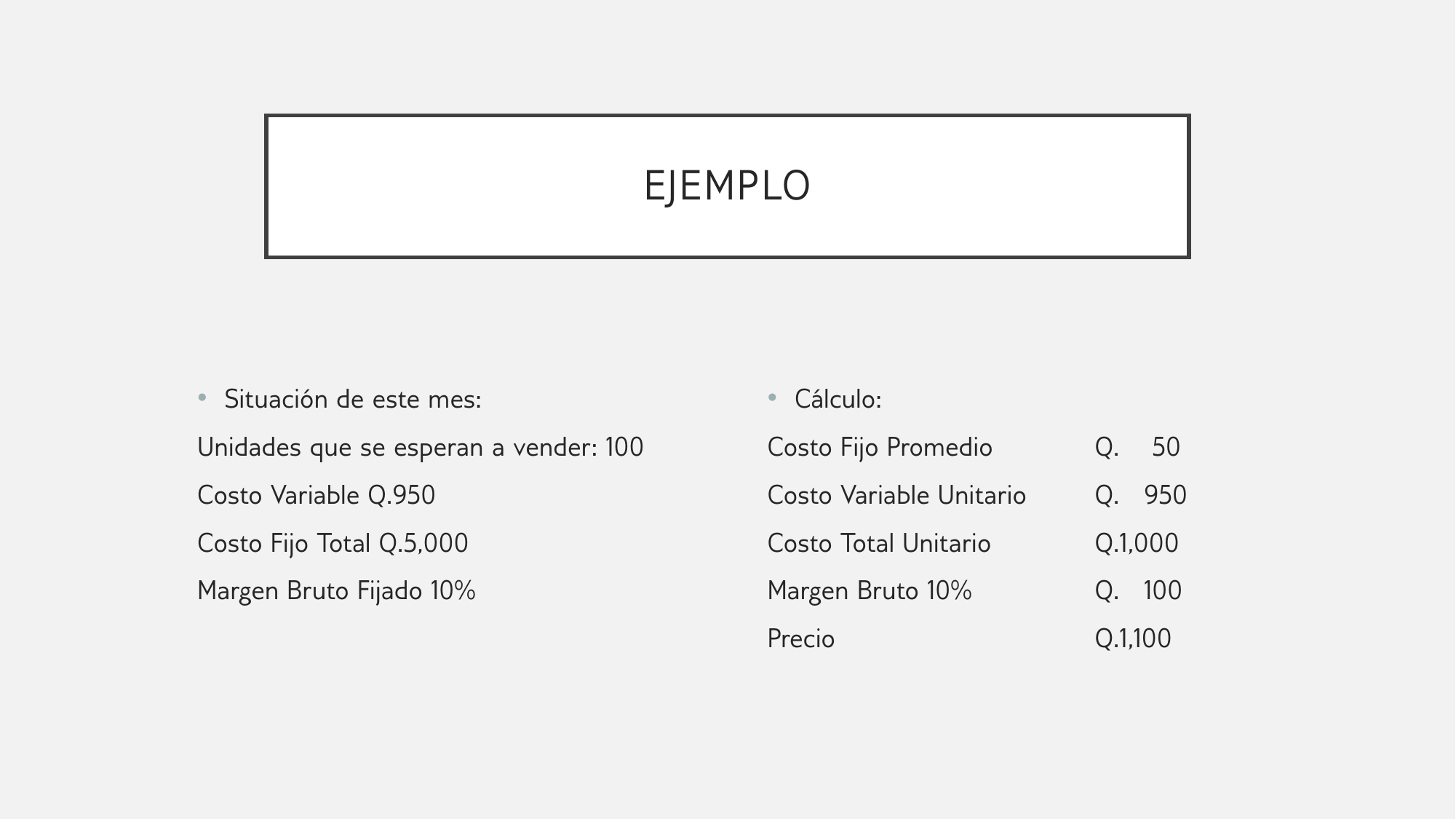

# Ejemplo
Situación de este mes:
Unidades que se esperan a vender: 100
Costo Variable Q.950
Costo Fijo Total Q.5,000
Margen Bruto Fijado 10%
Cálculo:
Costo Fijo Promedio	Q.    50
Costo Variable Unitario	Q.   950
Costo Total Unitario	Q.1,000
Margen Bruto 10%		Q.   100
Precio			Q.1,100